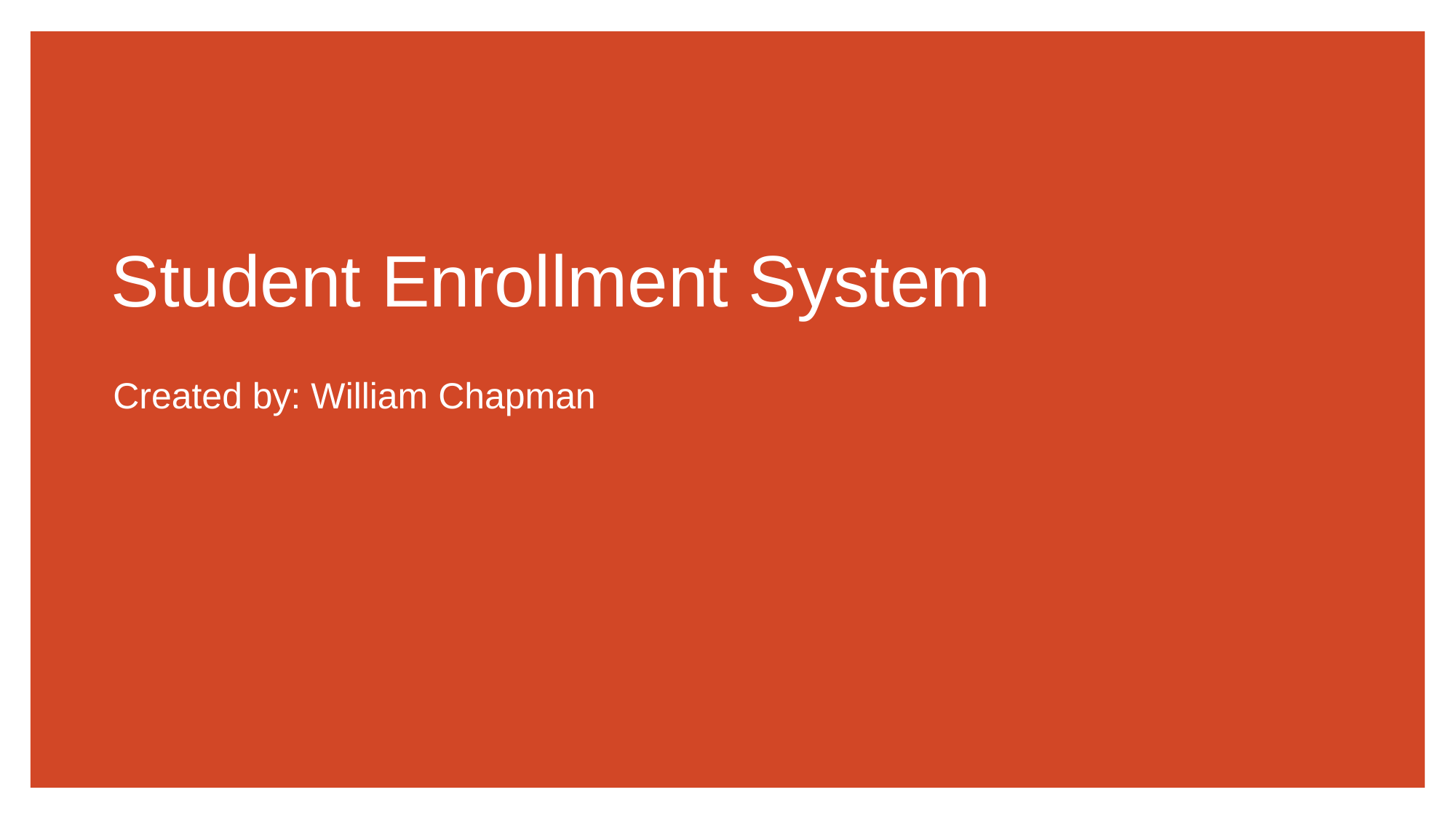

# Student Enrollment System
Created by: William Chapman